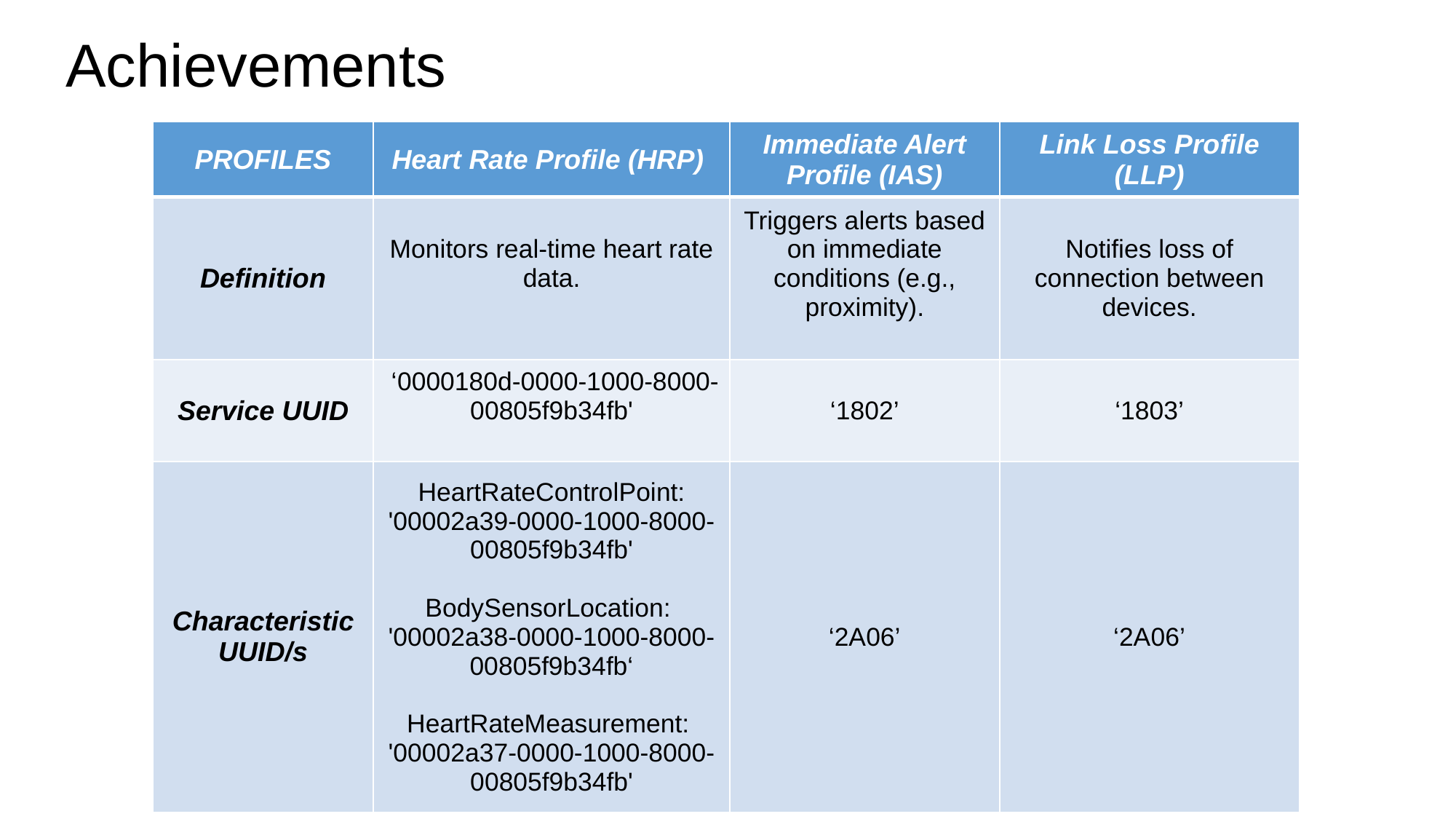

# Achievements
| PROFILES | Heart Rate Profile (HRP) | Immediate Alert Profile (IAS) | Link Loss Profile (LLP) |
| --- | --- | --- | --- |
| Definition | Monitors real-time heart rate data. | Triggers alerts based on immediate conditions (e.g., proximity). | Notifies loss of connection between devices. |
| Service UUID | ‘0000180d-0000-1000-8000-00805f9b34fb' | ‘1802’ | ‘1803’ |
| Characteristic UUID/s | HeartRateControlPoint: '00002a39-0000-1000-8000-00805f9b34fb' BodySensorLocation: '00002a38-0000-1000-8000-00805f9b34fb‘ HeartRateMeasurement: '00002a37-0000-1000-8000-00805f9b34fb' | ‘2A06’ | ‘2A06’ |